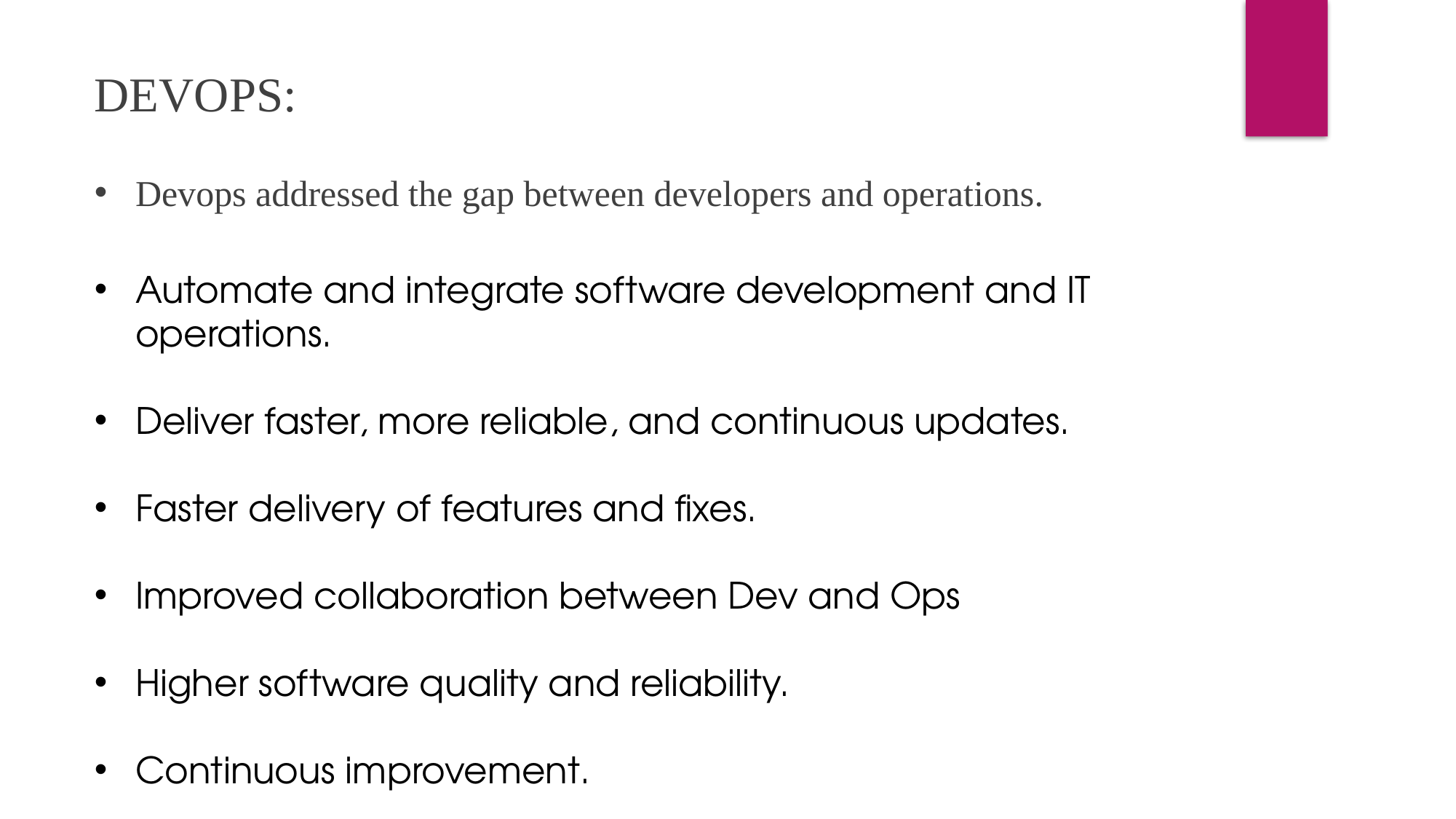

DEVOPS:

Devops addressed the gap between developers and operations.

Automate and integrate software development and IT operations.

Deliver faster, more reliable, and continuous updates.

Faster delivery of features and fixes.

Improved collaboration between Dev and Ops

Higher software quality and reliability.

Continuous improvement.